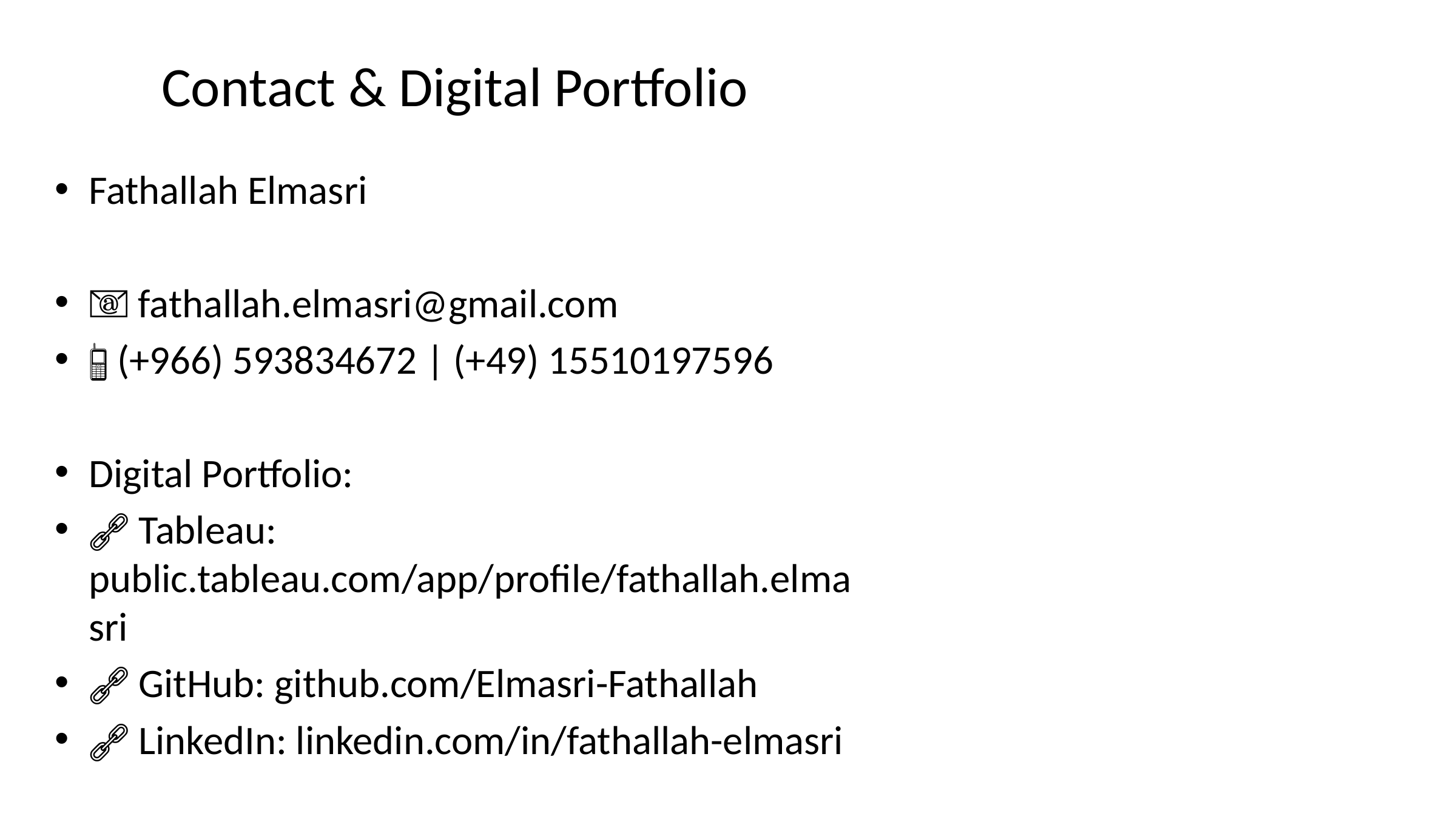

# Contact & Digital Portfolio
Fathallah Elmasri

📧 fathallah.elmasri@gmail.com
📱 (+966) 593834672 | (+49) 15510197596

Digital Portfolio:
🔗 Tableau: public.tableau.com/app/profile/fathallah.elmasri
🔗 GitHub: github.com/Elmasri-Fathallah
🔗 LinkedIn: linkedin.com/in/fathallah-elmasri

Thank you for considering my application.
I look forward to contributing to the Kingdom's
industrial transformation through data-driven excellence.